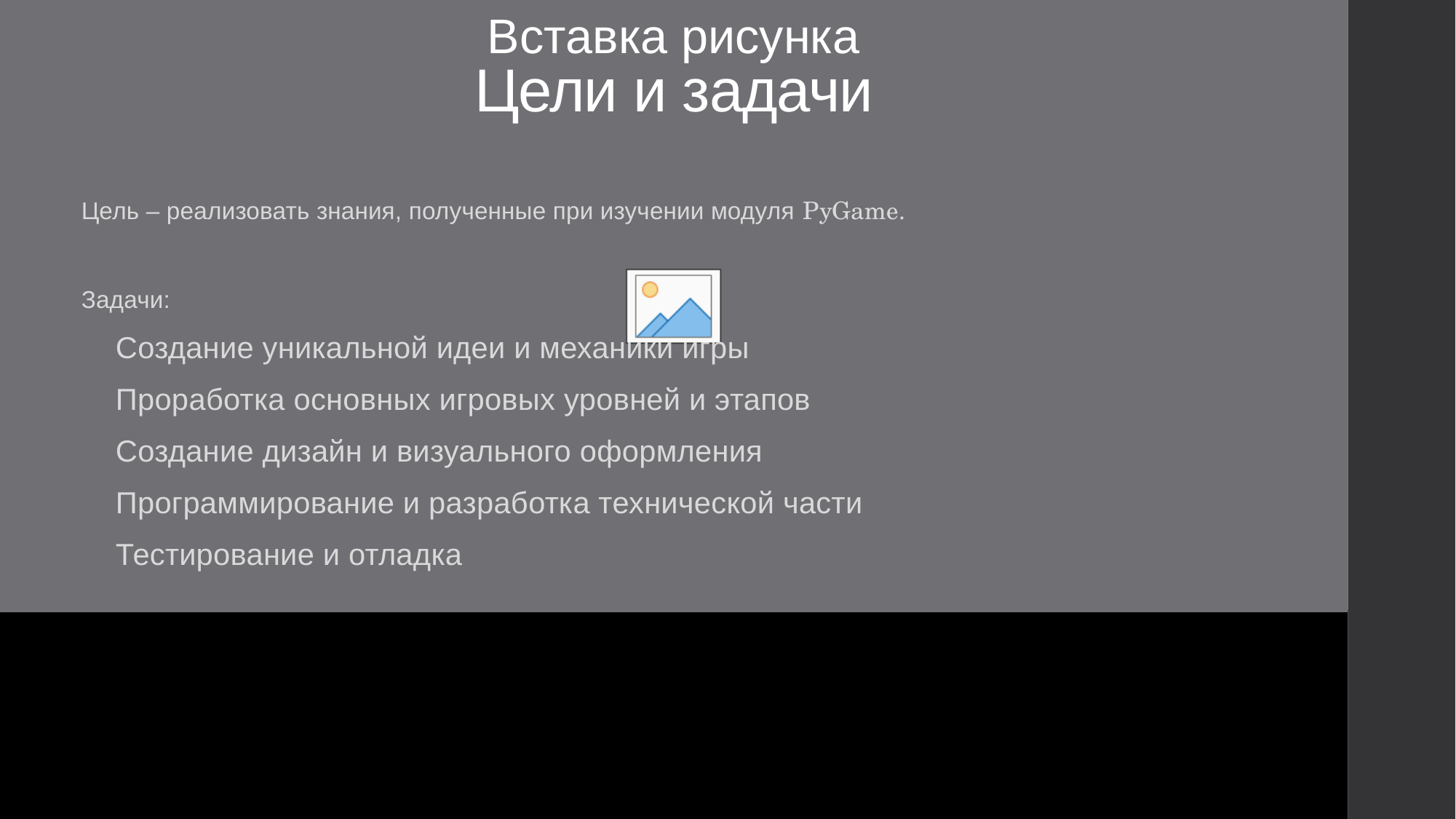

# Цели и задачи
Цель – реализовать знания, полученные при изучении модуля PyGame.

Задачи:
Создание уникальной идеи и механики игры
Проработка основных игровых уровней и этапов
Создание дизайн и визуального оформления
Программирование и разработка технической части
Тестирование и отладка